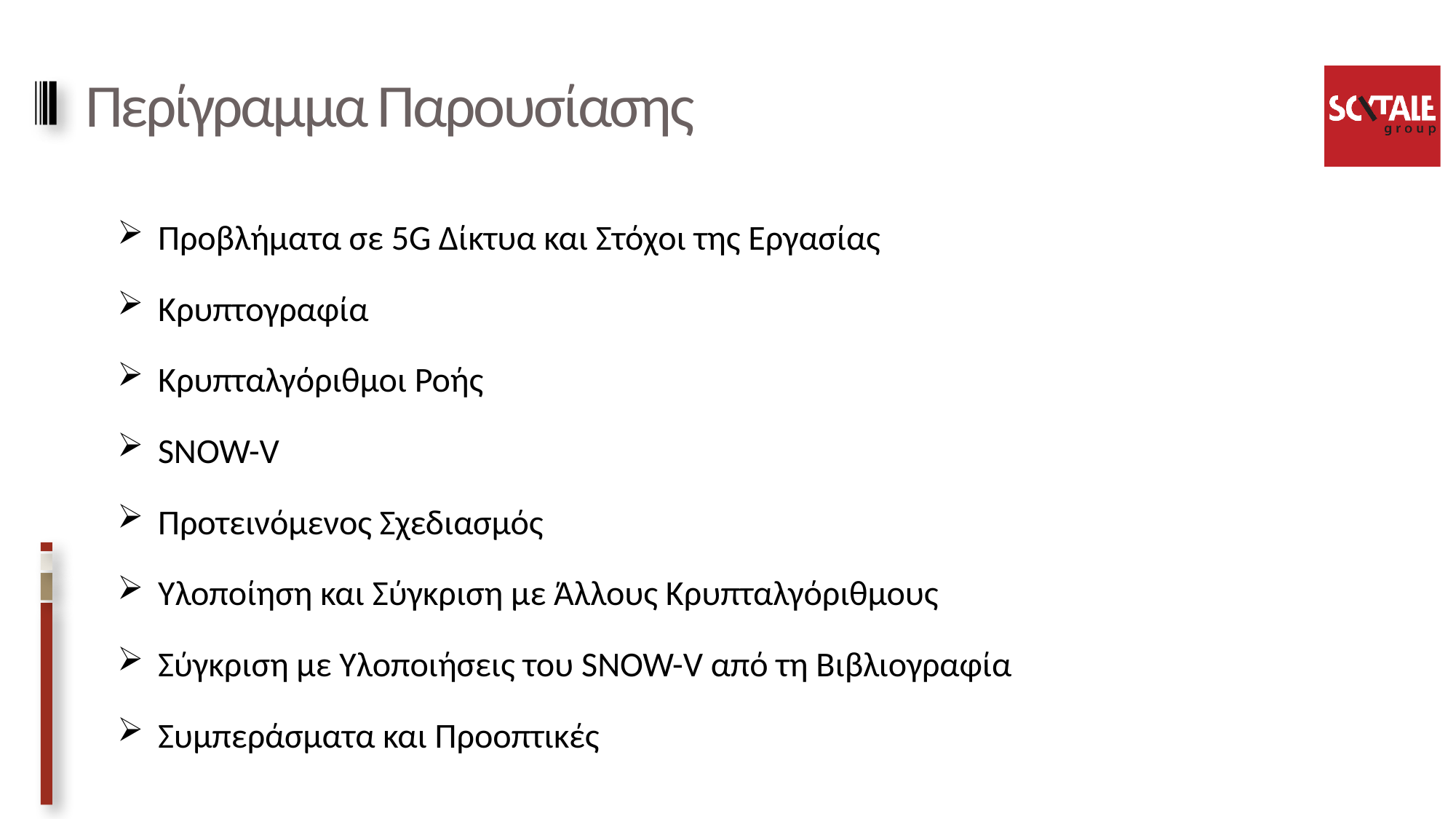

# Περίγραμμα Παρουσίασης
Προβλήματα σε 5G Δίκτυα και Στόχοι της Εργασίας
Κρυπτογραφία
Κρυπταλγόριθμοι Ροής
SNOW-V
Προτεινόμενος Σχεδιασμός
Υλοποίηση και Σύγκριση με Άλλους Κρυπταλγόριθμους
Σύγκριση με Υλοποιήσεις του SNOW-V από τη Βιβλιογραφία
Συμπεράσματα και Προοπτικές